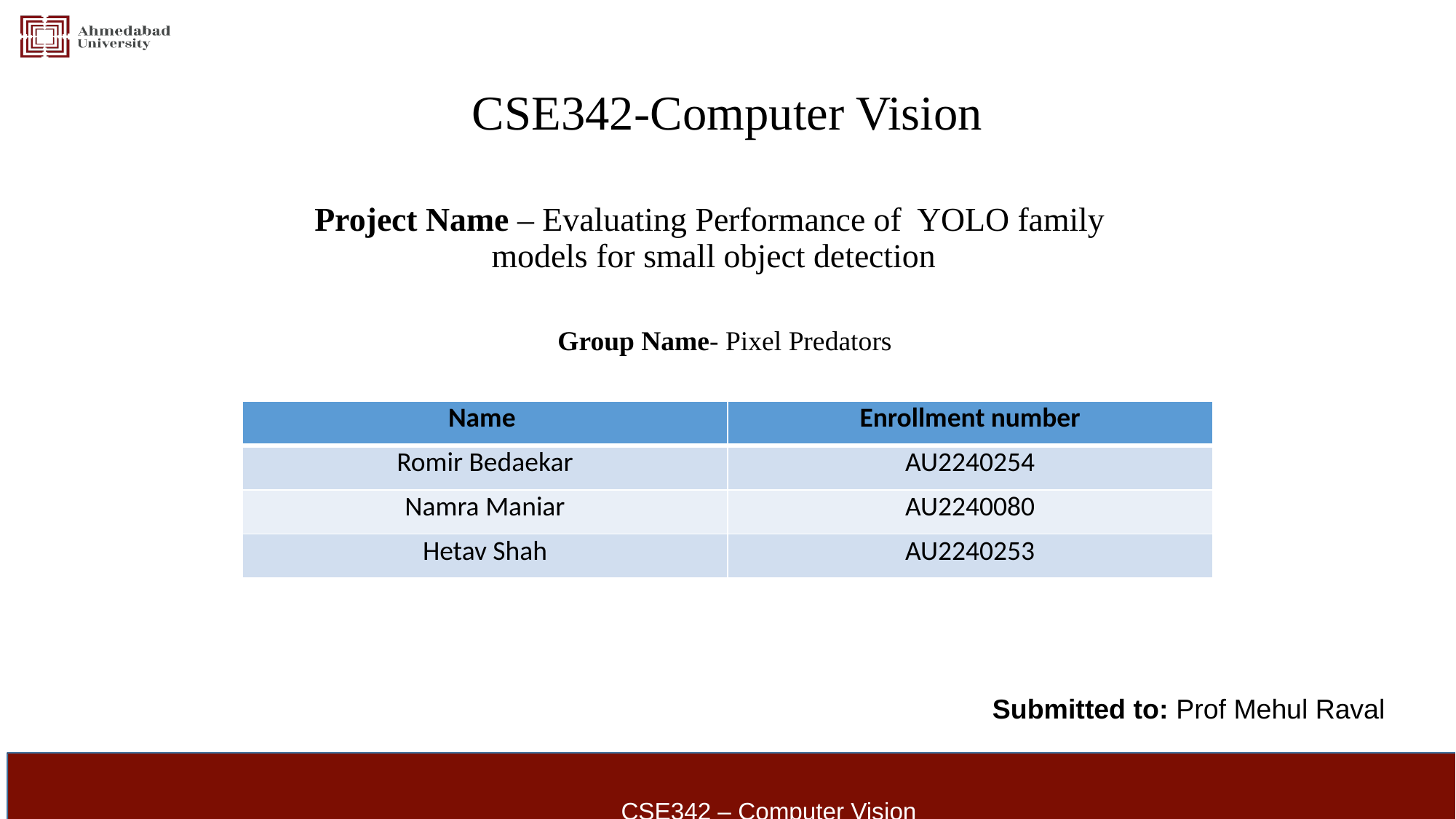

# CSE342-Computer Vision
Project Name – Evaluating Performance of  YOLO family  models for small object detection
Group Name- Pixel Predators
| Name | Enrollment number |
| --- | --- |
| Romir Bedaekar | AU2240254 |
| Namra Maniar | AU2240080 |
| Hetav Shah | AU2240253 |
Submitted to: Prof Mehul Raval

CSE342 – Computer Vision